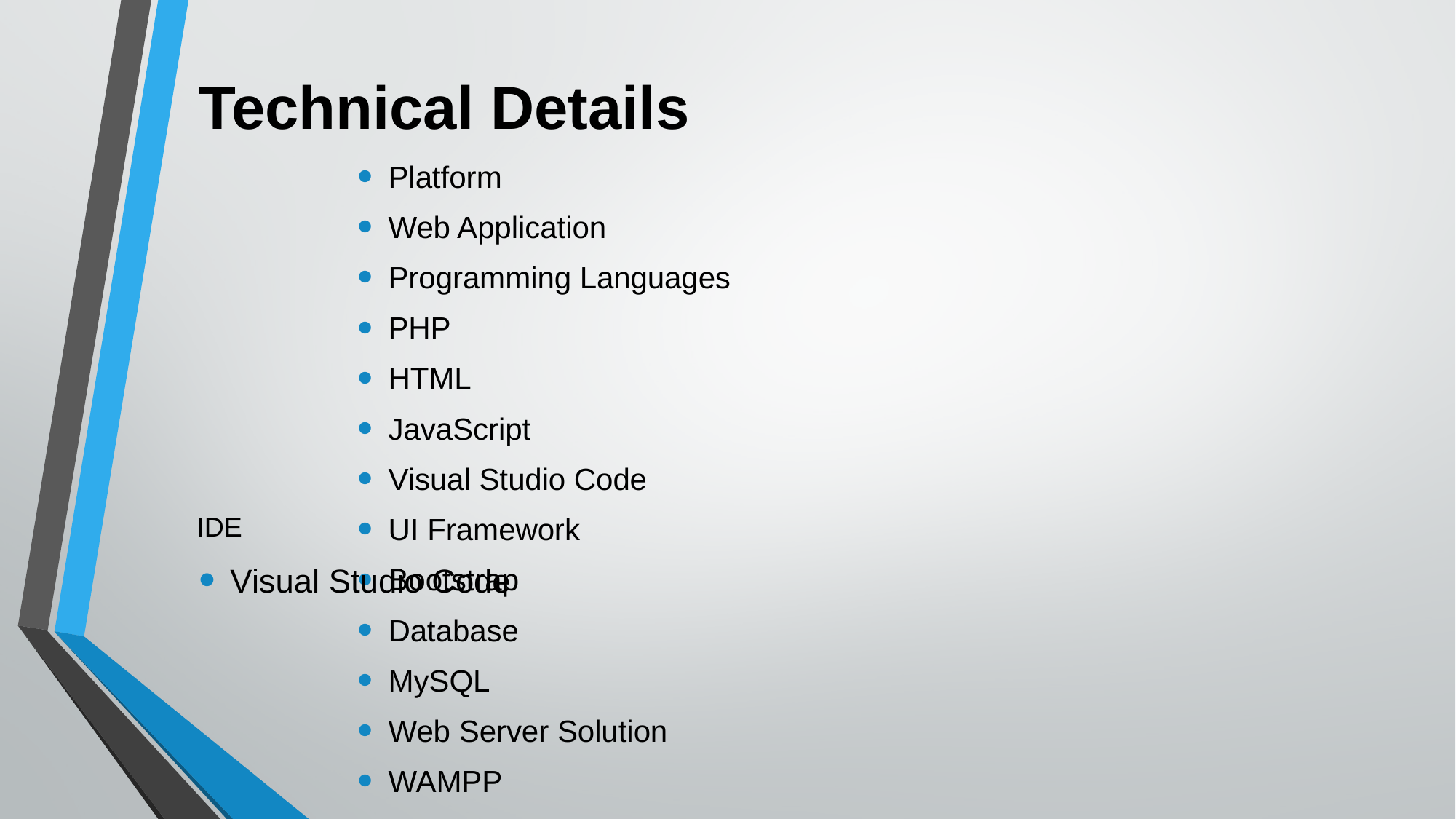

# Technical Details
Platform
Web Application
Programming Languages
PHP
HTML
JavaScript
Visual Studio Code
UI Framework
Bootstrap
Database
MySQL
Web Server Solution
WAMPP
IDE
Visual Studio Code